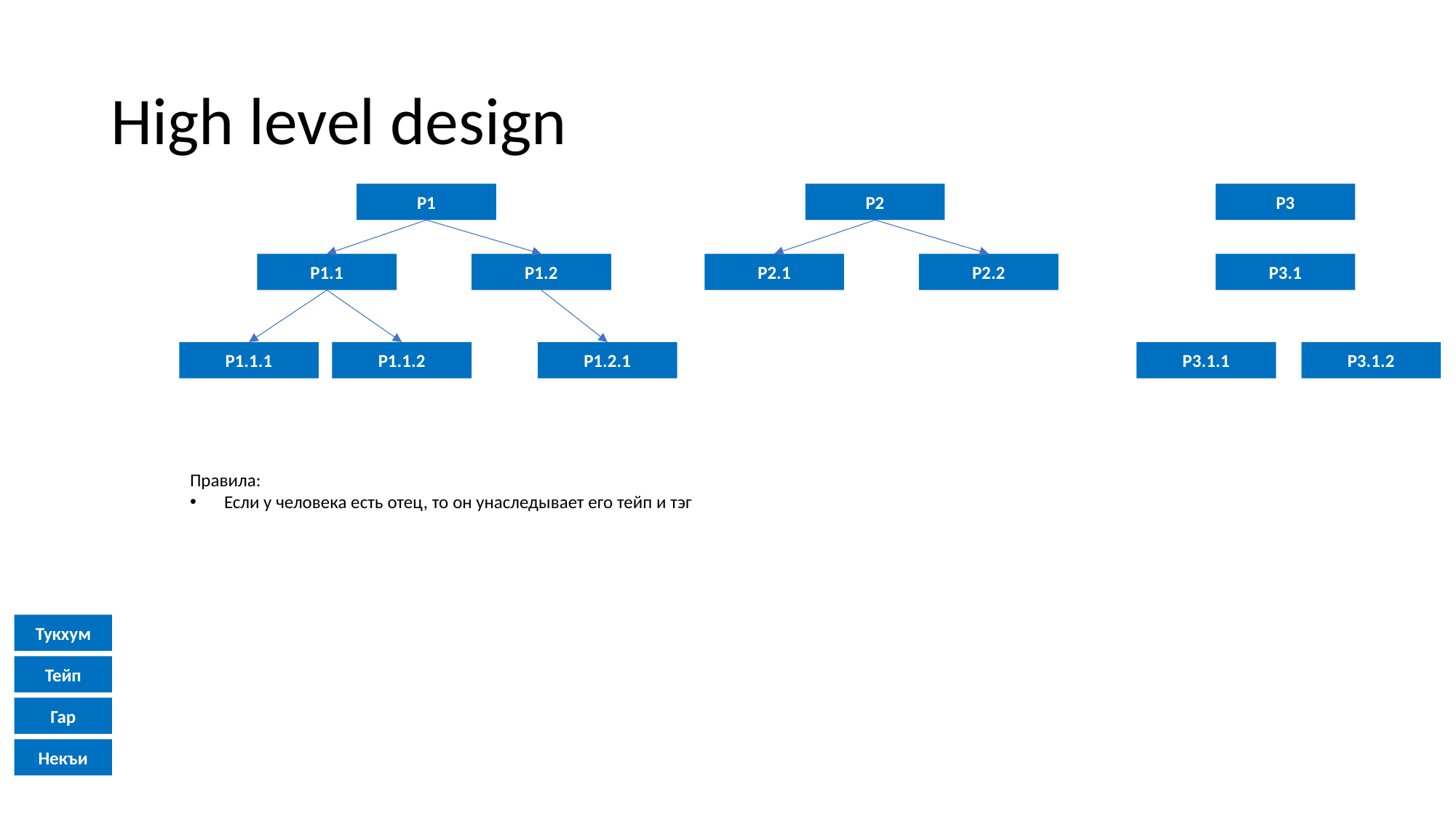

# High level design
P1
P2
P3
P1.1
P1.2
P2.1
P2.2
P3.1
P1.1.1
P1.1.2
P1.2.1
P3.1.1
P3.1.2
Правила:
Если у человека есть отец, то он унаследывает его тейп и тэг
Тукхум
Тейп
Гар
Некъи